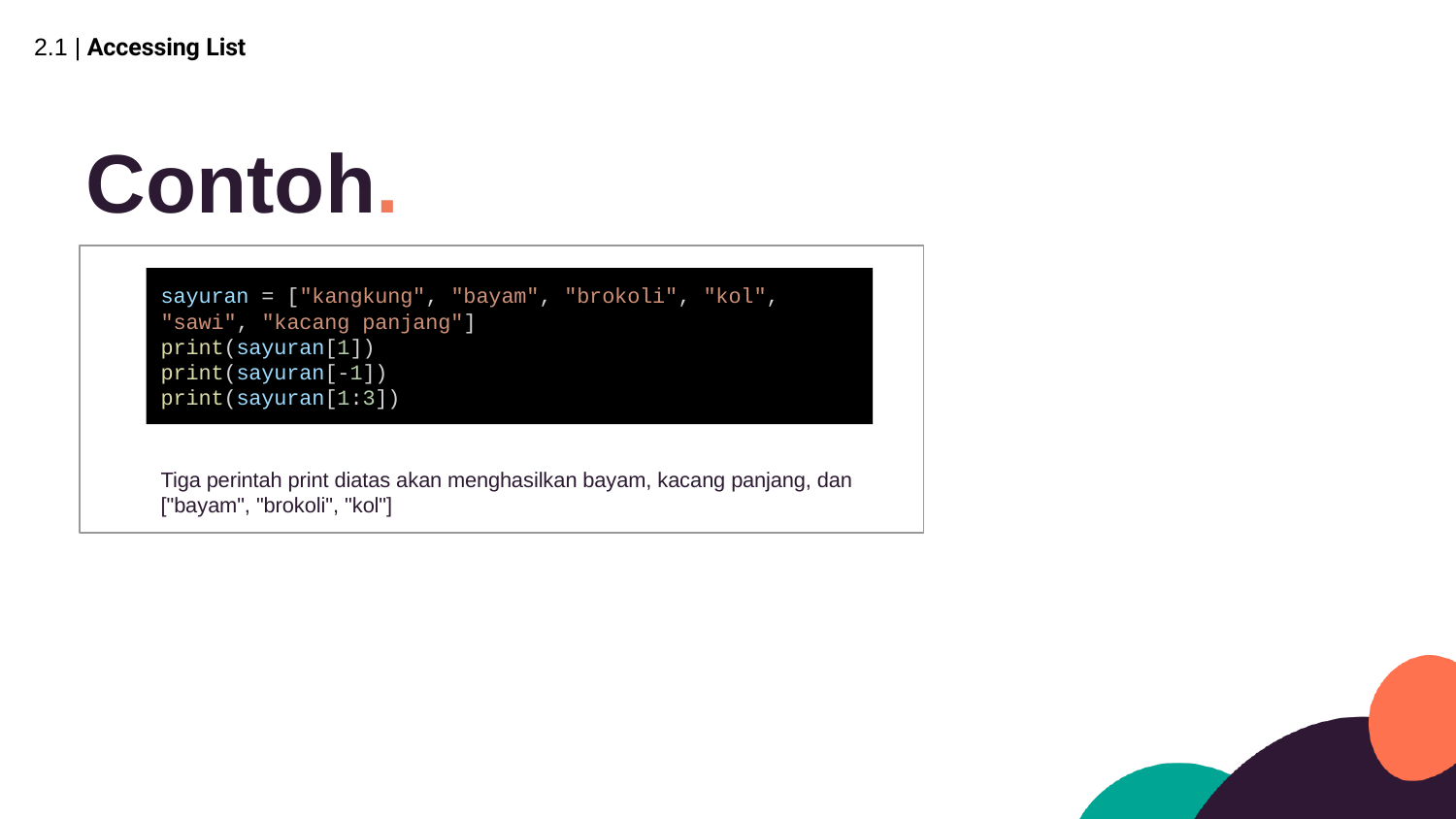

2.1 | Accessing List
Contoh.

sayuran = ["kangkung", "bayam", "brokoli", "kol", "sawi", "kacang panjang"]
print(sayuran[1])
print(sayuran[-1])
print(sayuran[1:3])
Tiga perintah print diatas akan menghasilkan bayam, kacang panjang, dan ["bayam", "brokoli", "kol"]